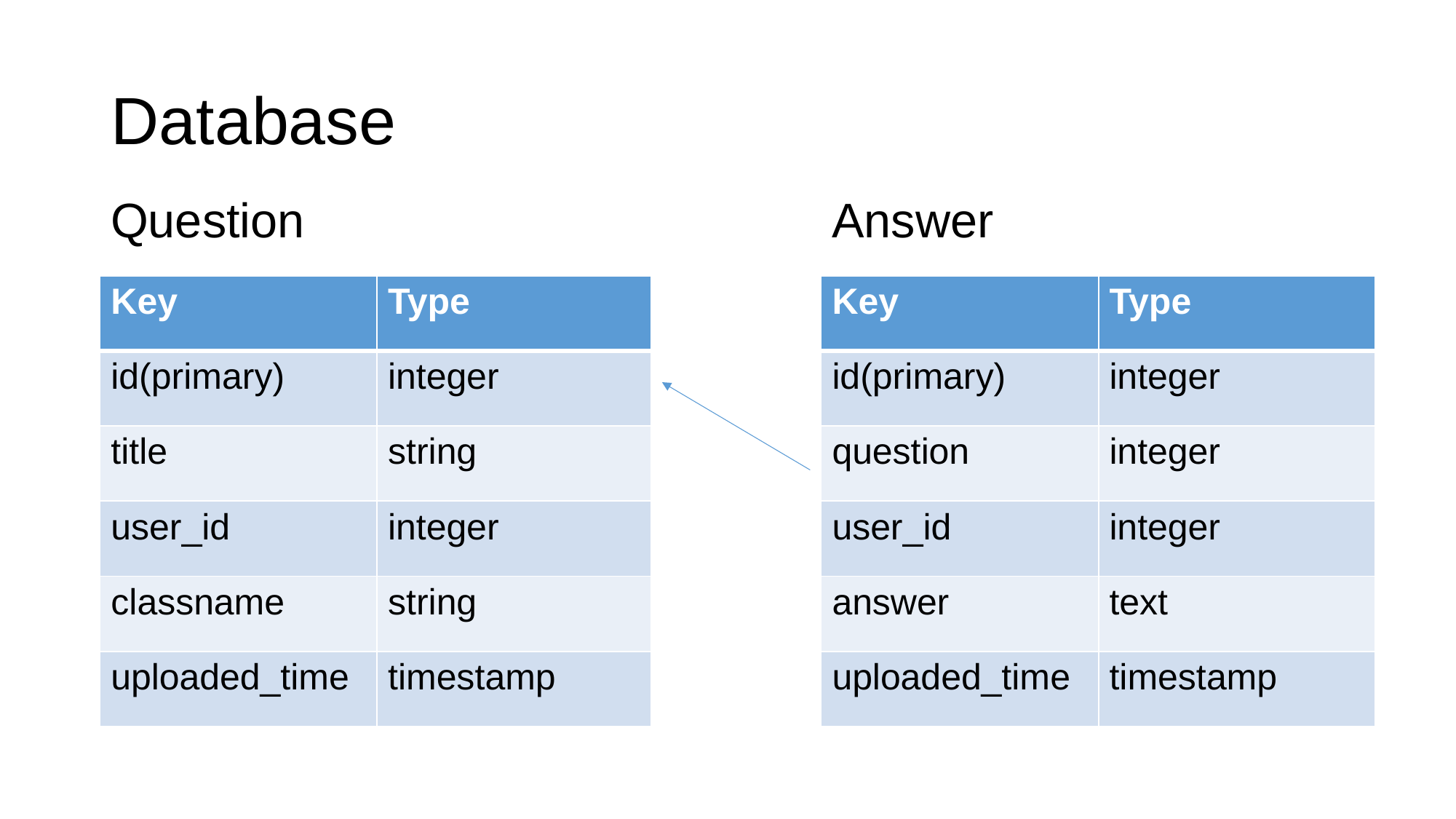

# Database
Question
Answer
| Key | Type |
| --- | --- |
| id(primary) | integer |
| title | string |
| user\_id | integer |
| classname | string |
| uploaded\_time | timestamp |
| Key | Type |
| --- | --- |
| id(primary) | integer |
| question | integer |
| user\_id | integer |
| answer | text |
| uploaded\_time | timestamp |